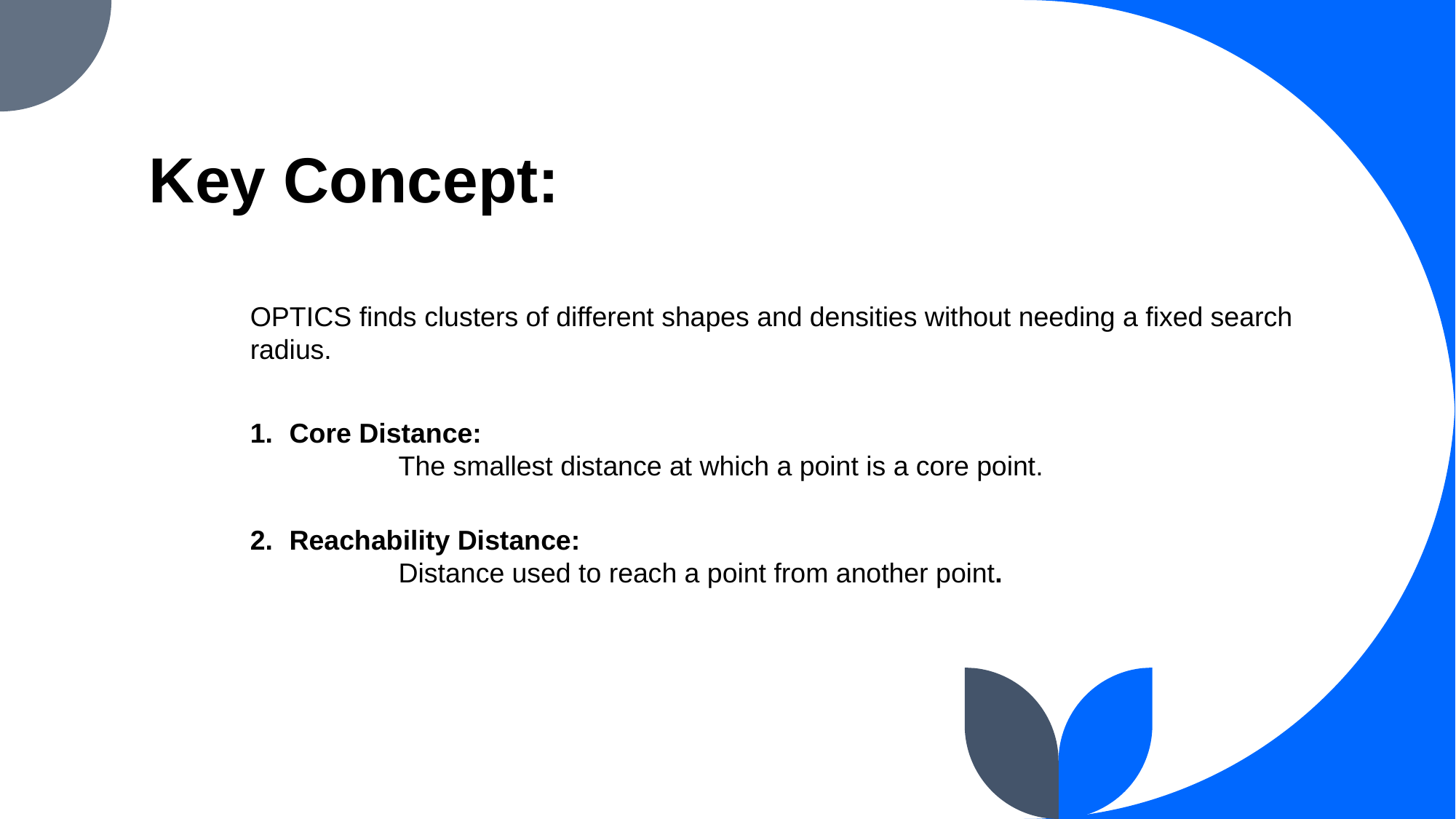

# Key Concept:

OPTICS finds clusters of different shapes and densities without needing a fixed search radius.

Core Distance:
	The smallest distance at which a point is a core point.
Reachability Distance:
	Distance used to reach a point from another point.